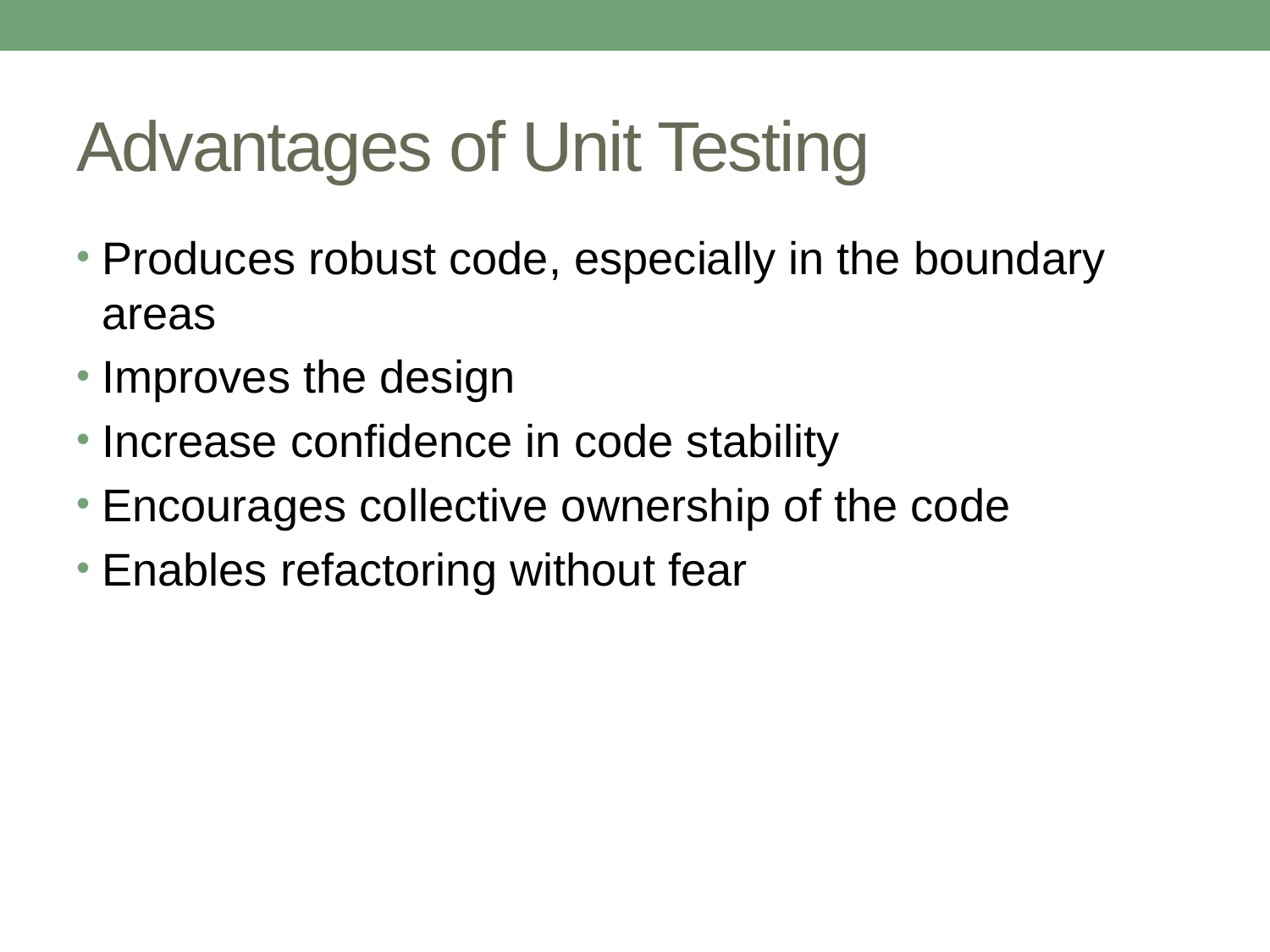

# Advantages of Unit Testing
Produces robust code, especially in the boundary areas
Improves the design
Increase confidence in code stability
Encourages collective ownership of the code
Enables refactoring without fear